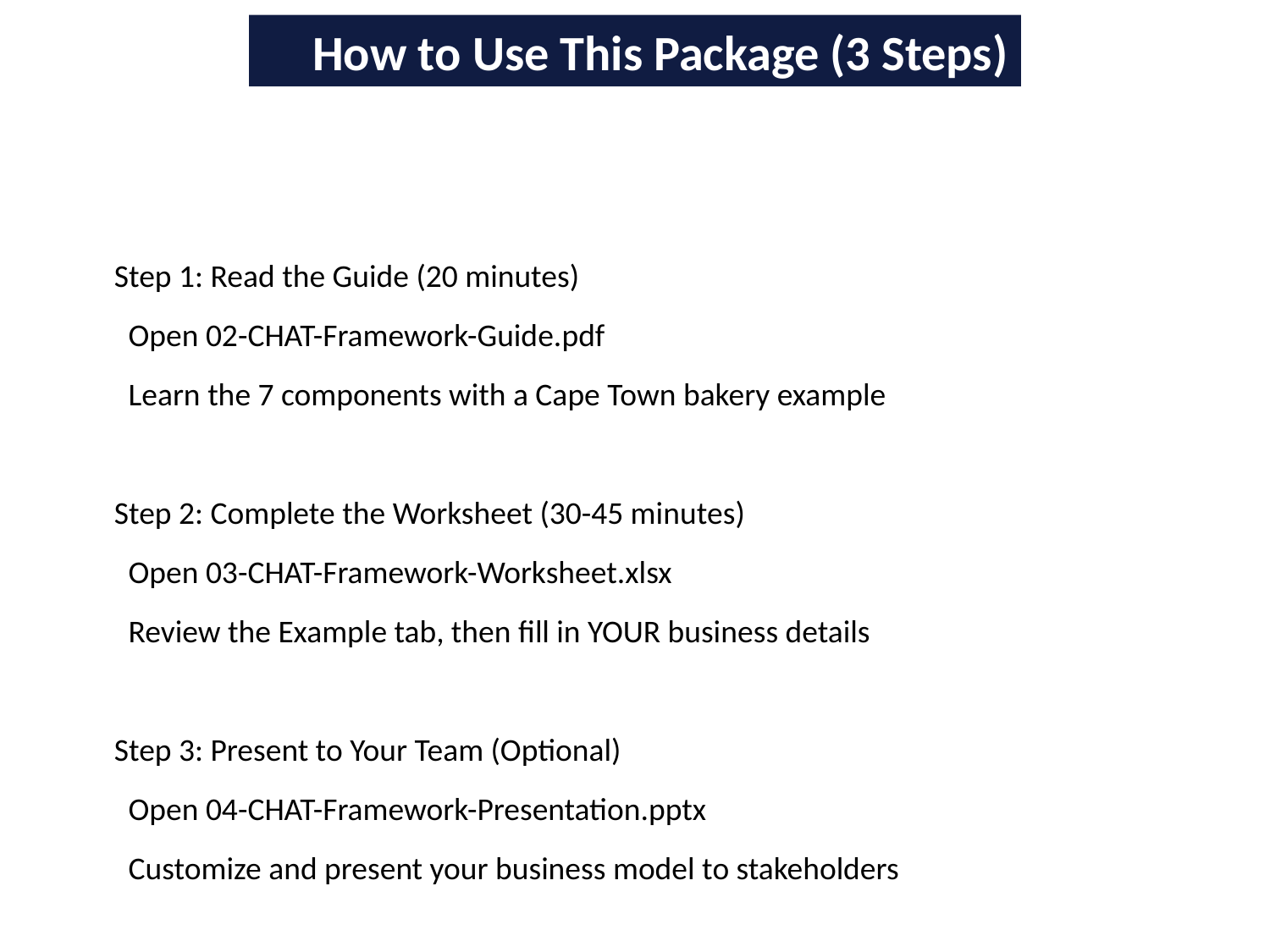

How to Use This Package (3 Steps)

Step 1: Read the Guide (20 minutes)
  Open 02-CHAT-Framework-Guide.pdf
  Learn the 7 components with a Cape Town bakery example

Step 2: Complete the Worksheet (30-45 minutes)
  Open 03-CHAT-Framework-Worksheet.xlsx
  Review the Example tab, then fill in YOUR business details

Step 3: Present to Your Team (Optional)
  Open 04-CHAT-Framework-Presentation.pptx
  Customize and present your business model to stakeholders